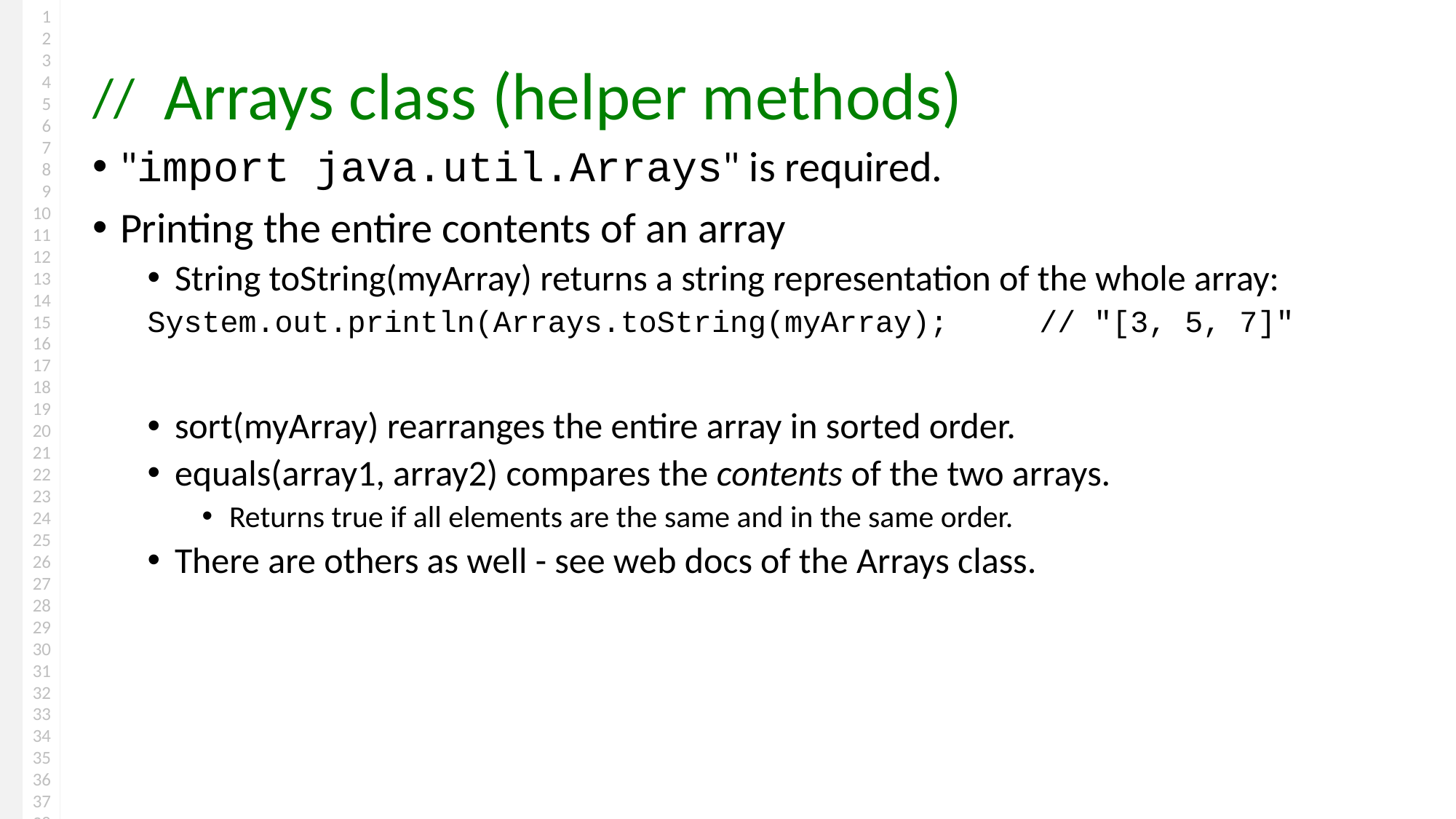

# Arrays class (helper methods)
"import java.util.Arrays" is required.
Printing the entire contents of an array
String toString(myArray) returns a string representation of the whole array:
System.out.println(Arrays.toString(myArray);     // "[3, 5, 7]"

sort(myArray) rearranges the entire array in sorted order.
equals(array1, array2) compares the contents of the two arrays.
Returns true if all elements are the same and in the same order.
There are others as well - see web docs of the Arrays class.